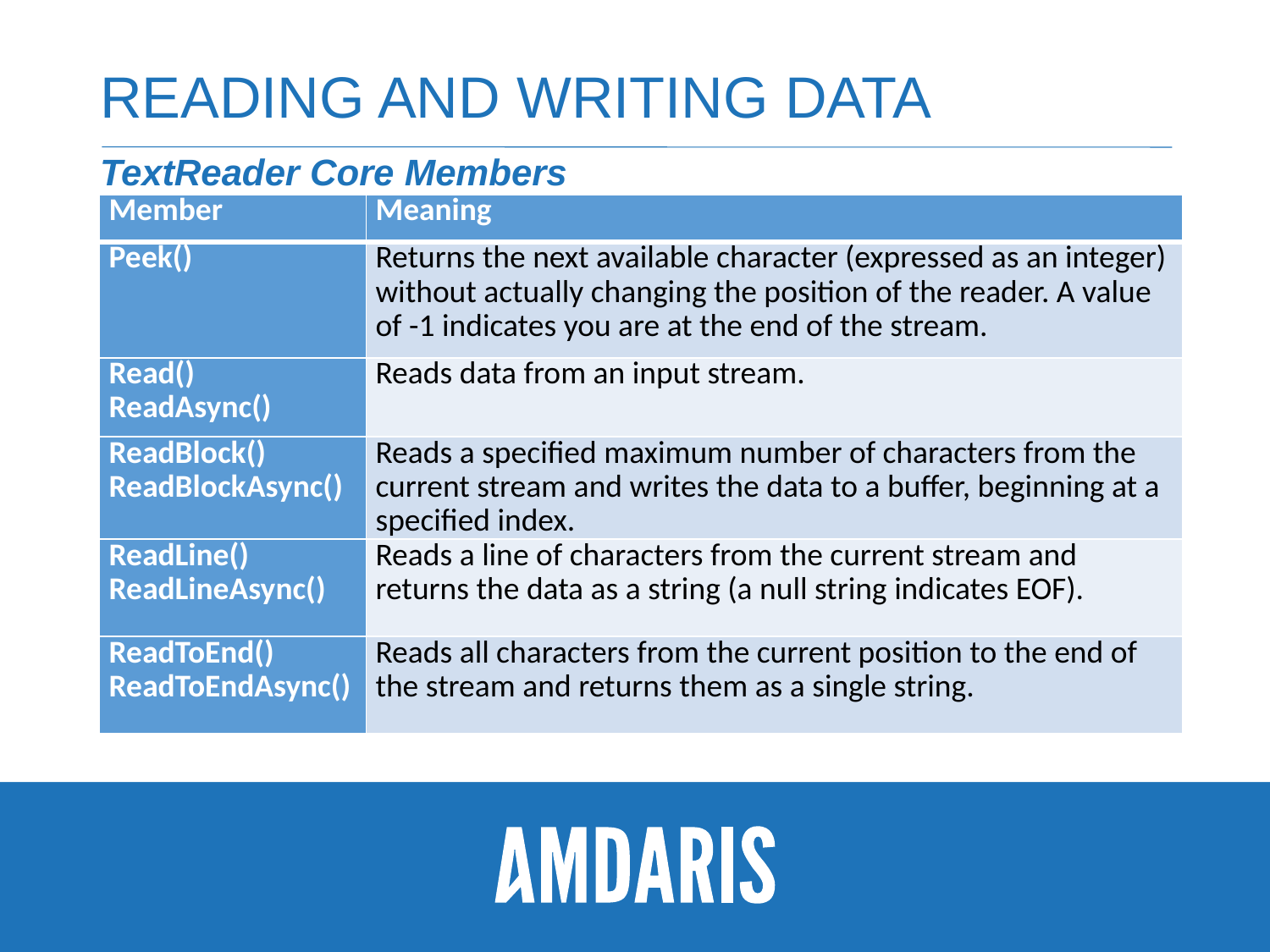

# Reading and writing data
TextReader Core Members

| Member | Meaning |
| --- | --- |
| Peek() | Returns the next available character (expressed as an integer) without actually changing the position of the reader. A value of -1 indicates you are at the end of the stream. |
| Read() ReadAsync() | Reads data from an input stream. |
| ReadBlock() ReadBlockAsync() | Reads a specified maximum number of characters from the current stream and writes the data to a buffer, beginning at a specified index. |
| ReadLine() ReadLineAsync() | Reads a line of characters from the current stream and returns the data as a string (a null string indicates EOF). |
| ReadToEnd() ReadToEndAsync() | Reads all characters from the current position to the end of the stream and returns them as a single string. |